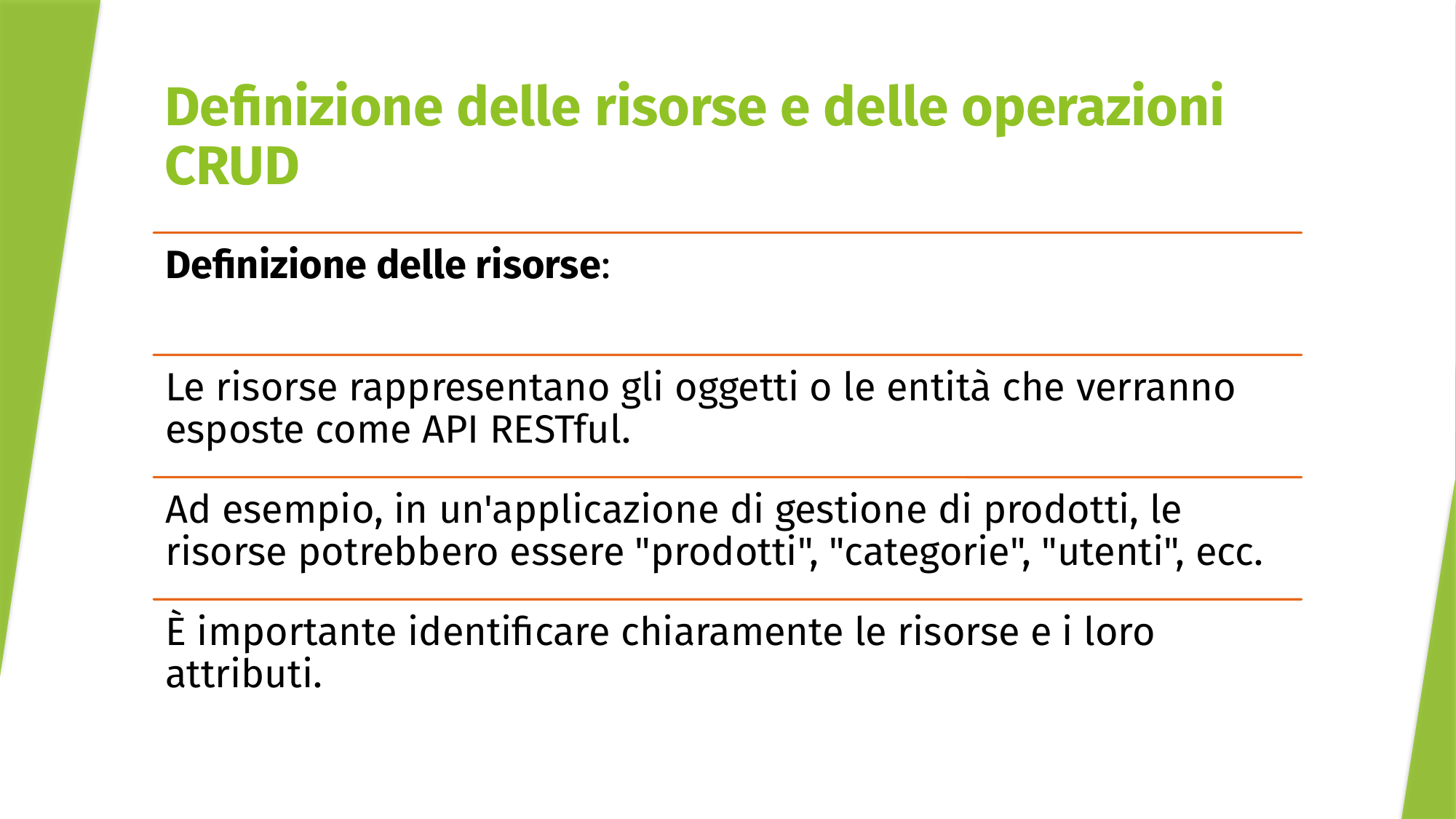

# Definizione delle risorse e delle operazioni CRUD
Definizione delle risorse:
Le risorse rappresentano gli oggetti o le entità che verranno esposte come API RESTful.
Ad esempio, in un'applicazione di gestione di prodotti, le risorse potrebbero essere "prodotti", "categorie", "utenti", ecc.
È importante identificare chiaramente le risorse e i loro attributi.